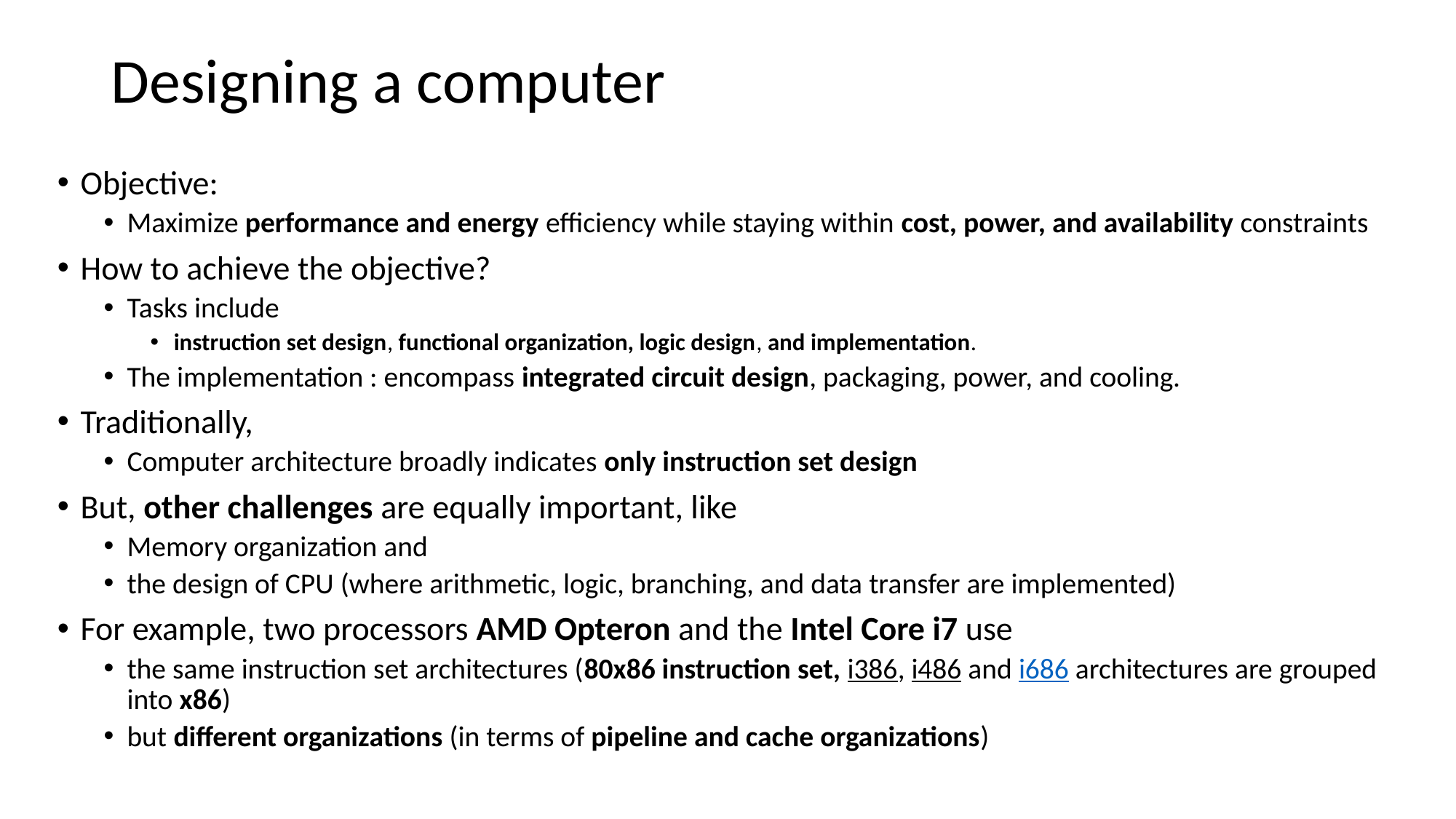

# Designing a computer
Objective:
Maximize performance and energy efficiency while staying within cost, power, and availability constraints
How to achieve the objective?
Tasks include
instruction set design, functional organization, logic design, and implementation.
The implementation : encompass integrated circuit design, packaging, power, and cooling.
Traditionally,
Computer architecture broadly indicates only instruction set design
But, other challenges are equally important, like
Memory organization and
the design of CPU (where arithmetic, logic, branching, and data transfer are implemented)
For example, two processors AMD Opteron and the Intel Core i7 use
the same instruction set architectures (80x86 instruction set, i386, i486 and i686 architectures are grouped into x86)
but different organizations (in terms of pipeline and cache organizations)